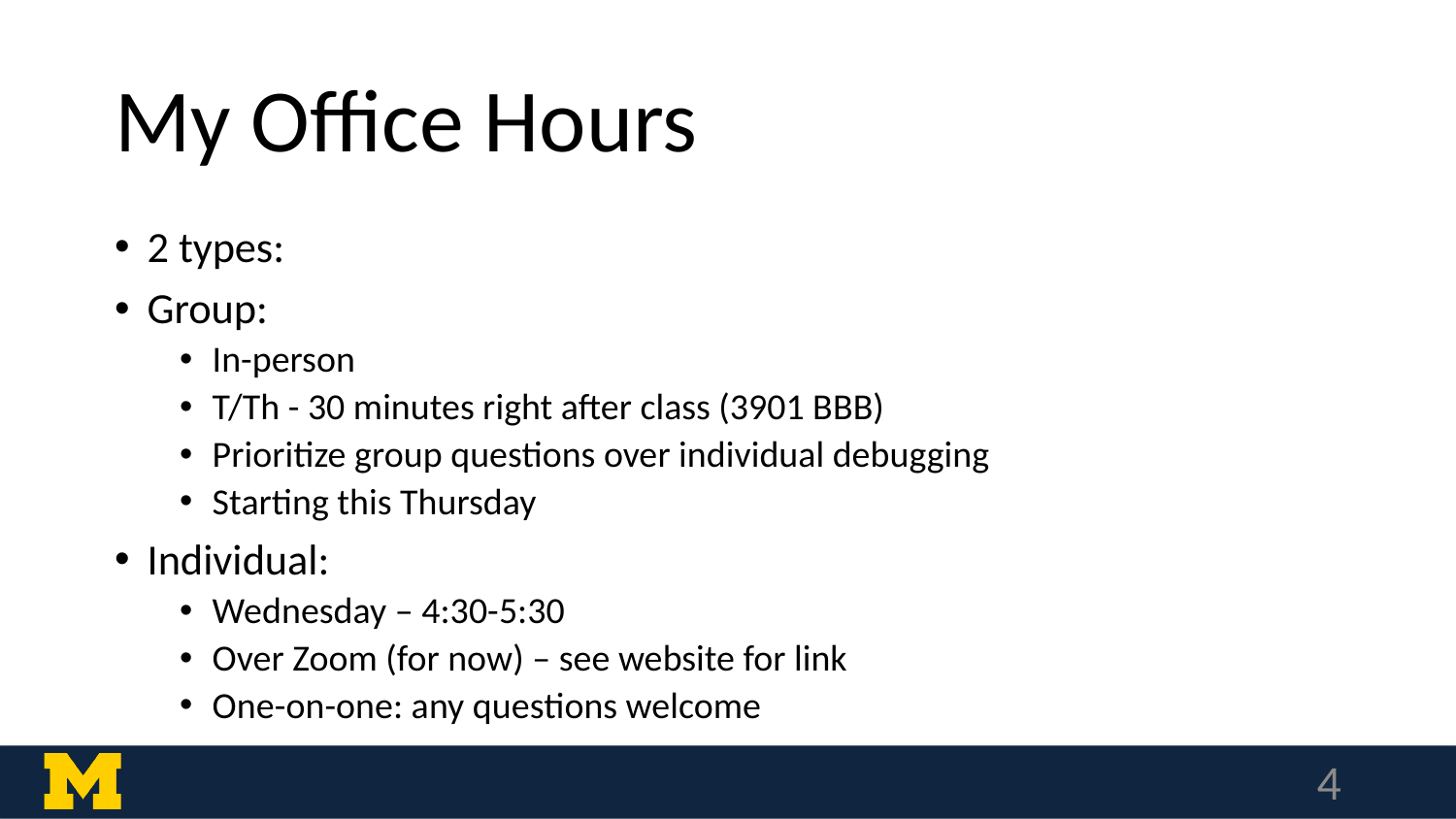

# My Office Hours
2 types:
Group:
In-person
T/Th - 30 minutes right after class (3901 BBB)
Prioritize group questions over individual debugging
Starting this Thursday
Individual:
Wednesday – 4:30-5:30
Over Zoom (for now) – see website for link
One-on-one: any questions welcome
4